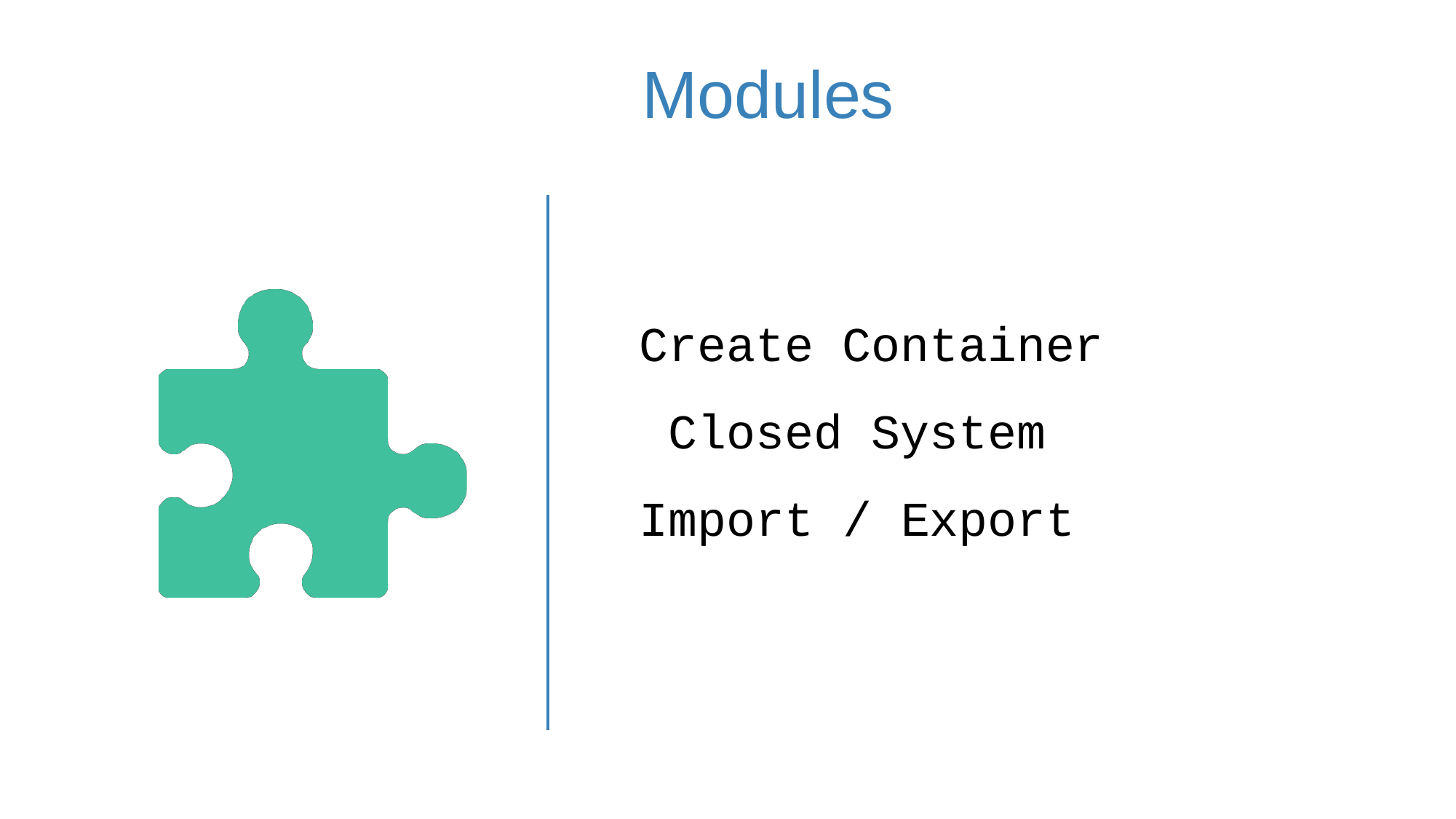

Modules

Create Container  Closed System  Import / Export